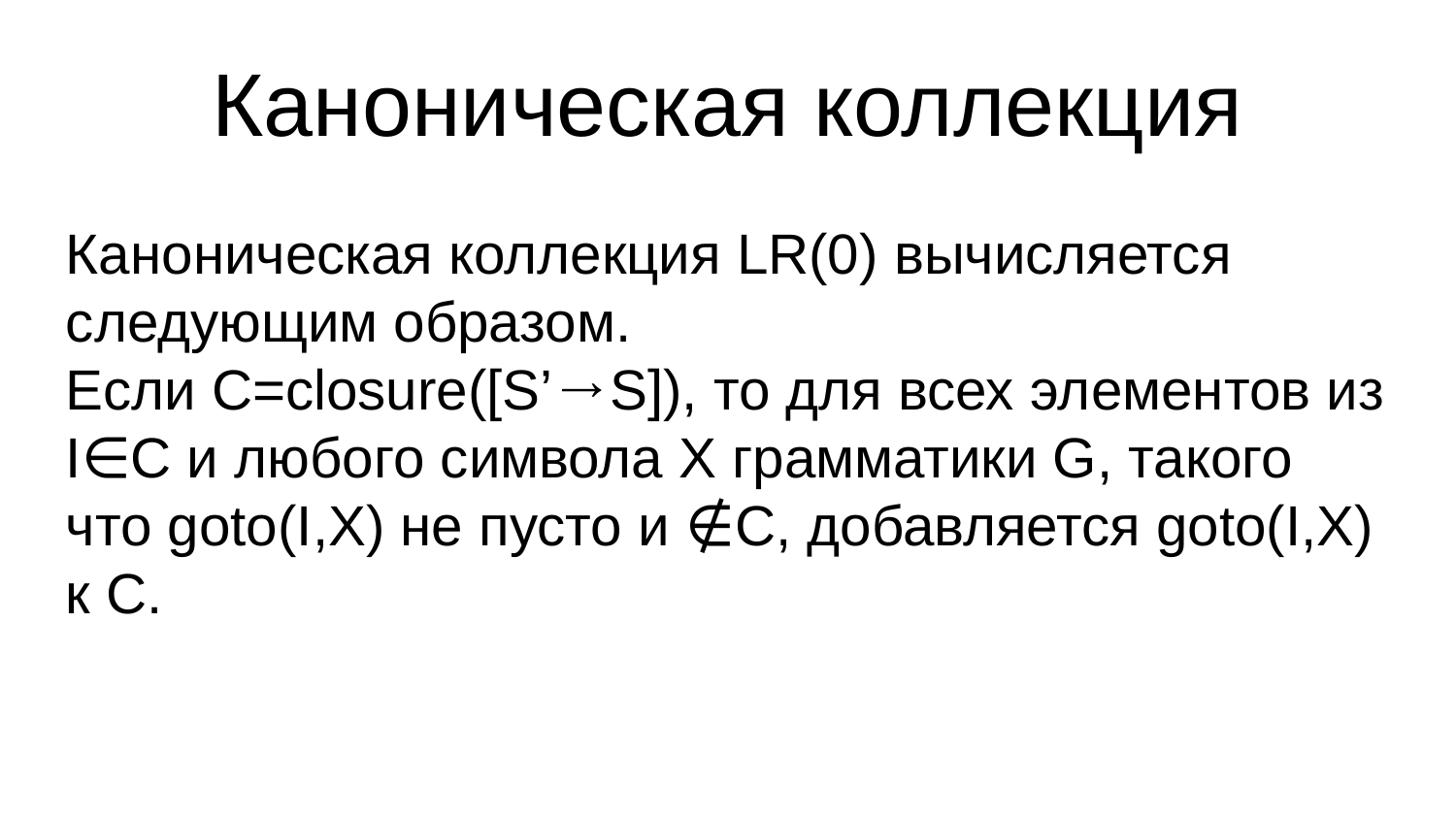

Каноническая коллекция

Каноническая коллекция LR(0) вычисляется следующим образом.
Если C=closure([S’→S]), то для всех элементов из I∈C и любого символа X грамматики G, такого что goto(I,X) не пусто и ∉C, добавляется goto(I,X) к С.